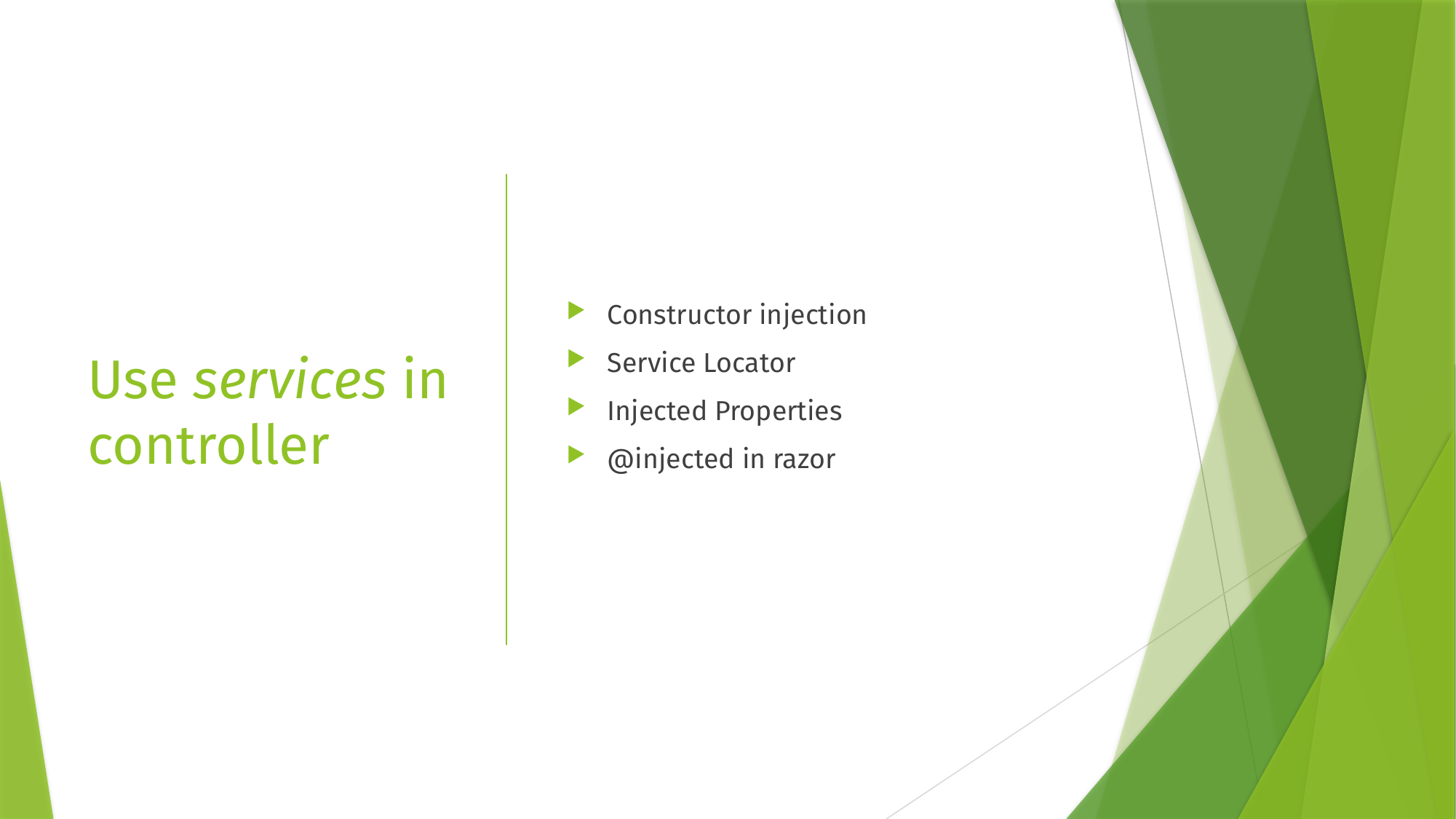

# Use services in controller
Constructor injection
Service Locator
Injected Properties
@injected in razor